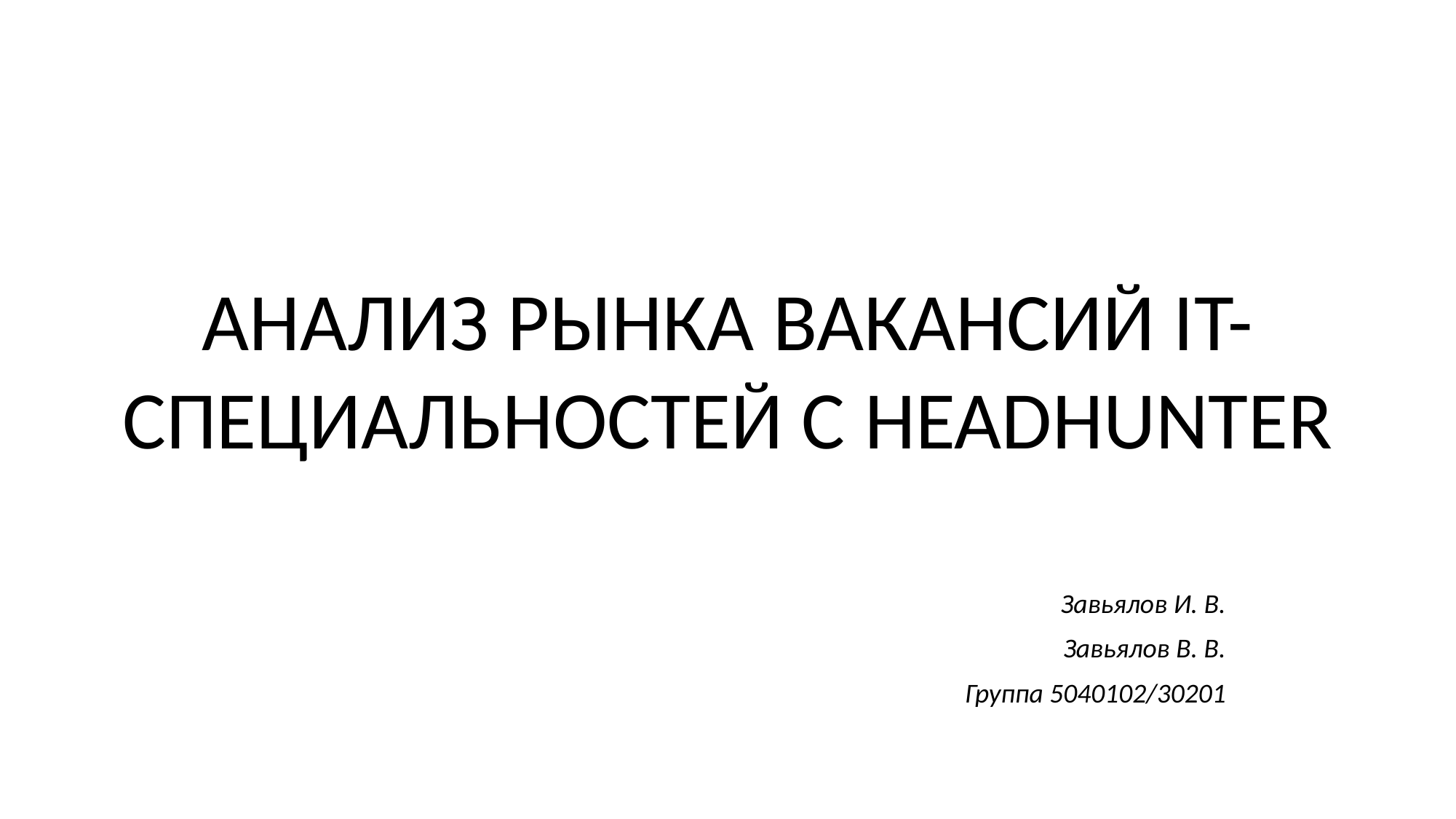

АНАЛИЗ РЫНКА ВАКАНСИЙ IT-СПЕЦИАЛЬНОСТЕЙ С HEADHUNTER
Завьялов И. В.
Завьялов В. В.
Группа 5040102/30201